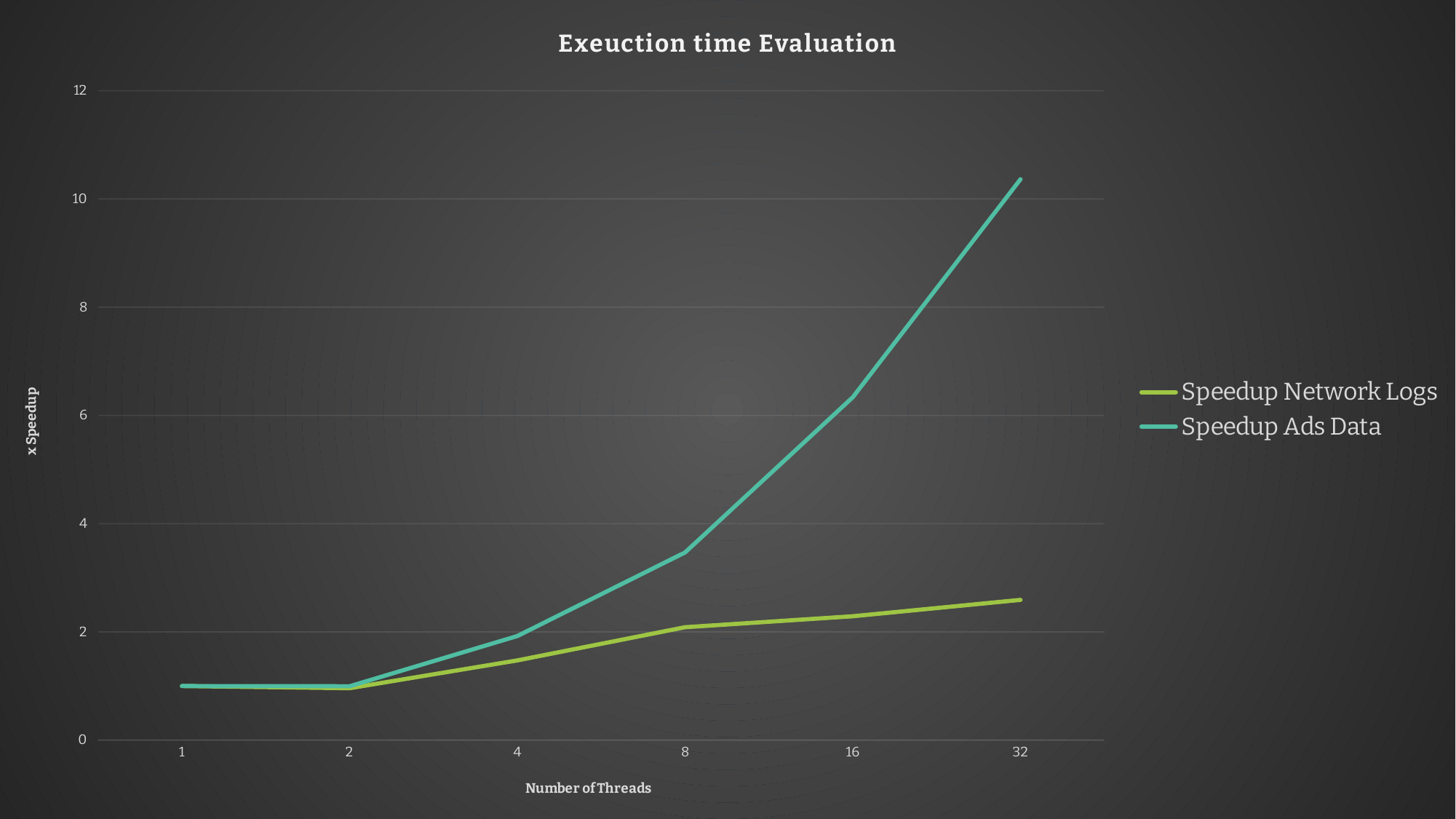

### Chart: Exeuction time Evaluation

| Category | Speedup | Speedup |
|---|---|---|
| 1 | 1.0 | 1.0 |
| 2 | 0.9594433637771766 | 0.9958358006462614 |
| 4 | 1.4731173160117015 | 1.923209122678992 |
| 8 | 2.0862247751997534 | 3.4683935820607 |
| 16 | 2.2890606248820538 | 6.3356593969383885 |
| 32 | 2.5911607022492302 | 10.363164135715106 |